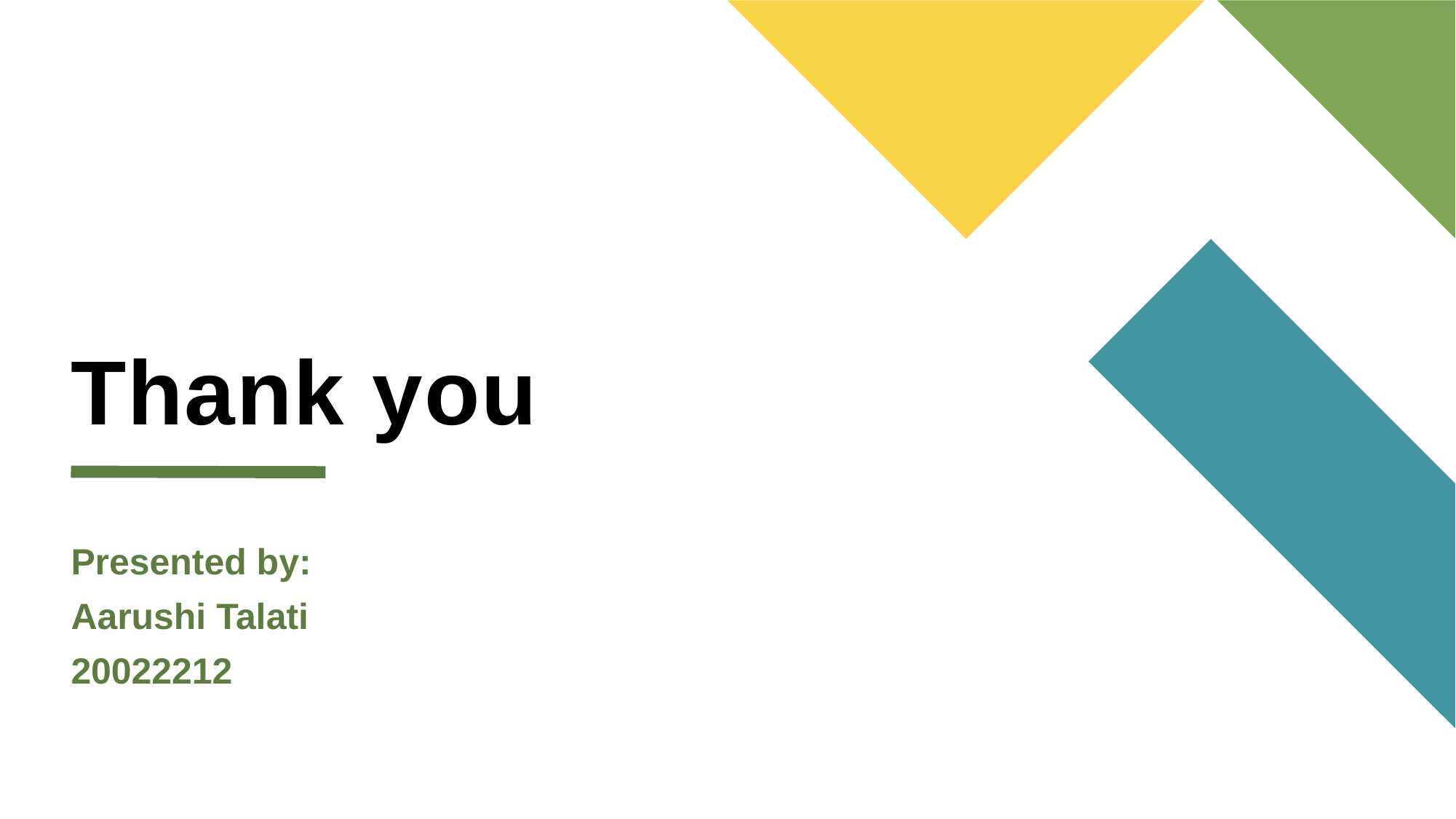

# Thank you
Presented by:
Aarushi Talati
20022212